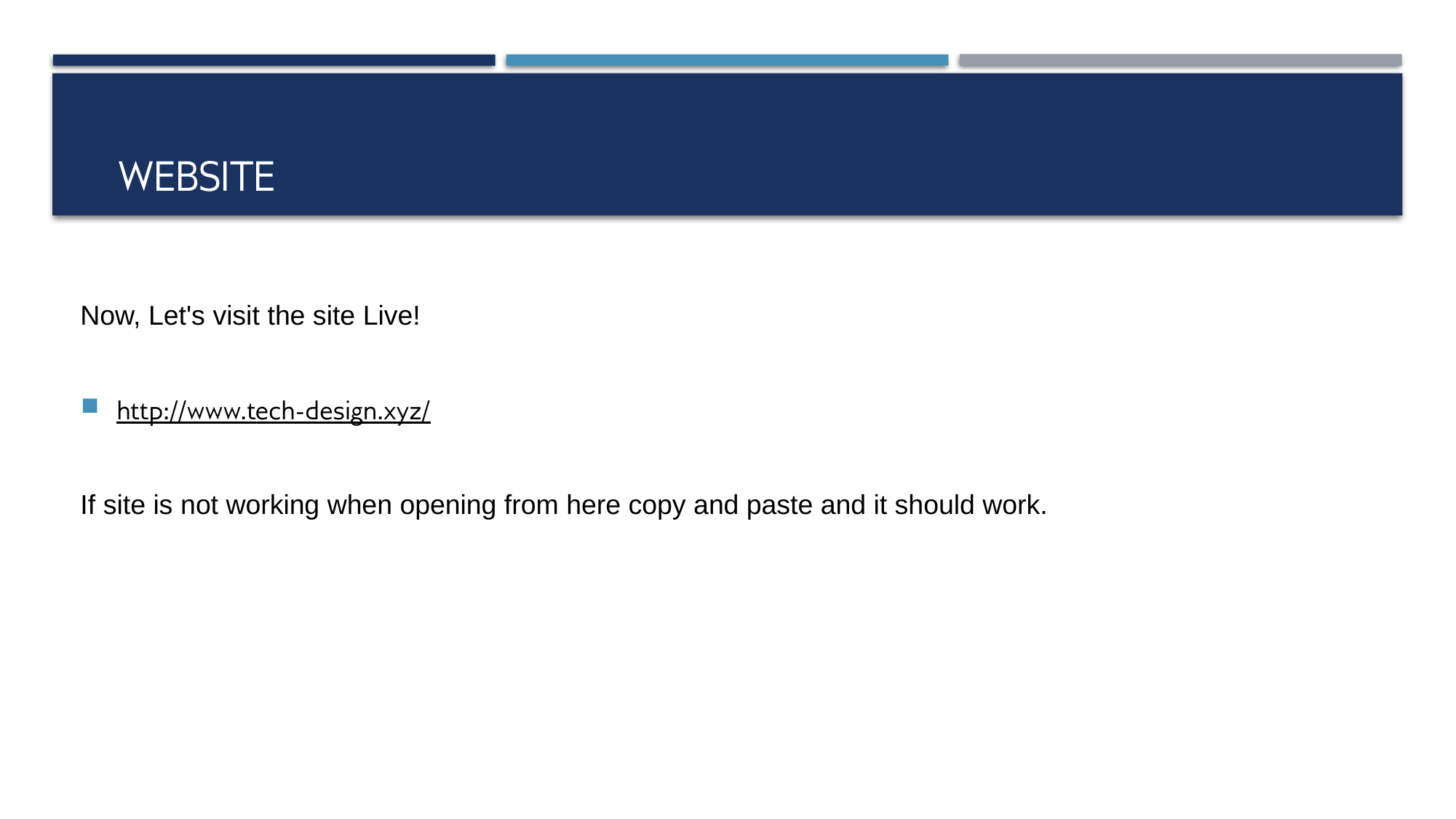

# Website
Now, Let's visit the site Live!

http://www.tech-design.xyz/

If site is not working when opening from here copy and paste and it should work.​

​